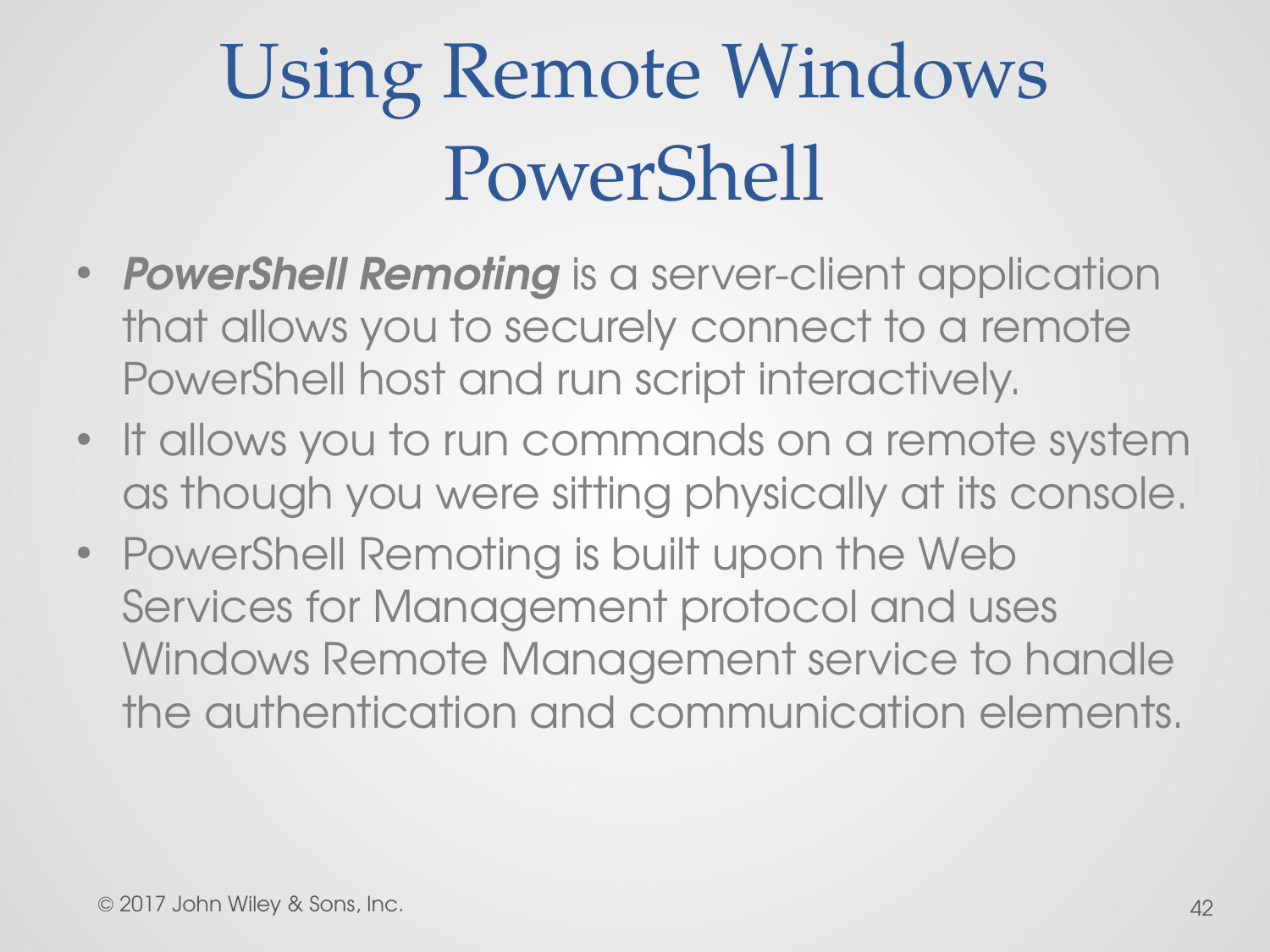

# Using Remote Windows PowerShell
PowerShell Remoting is a server-client application that allows you to securely connect to a remote PowerShell host and run script interactively.
It allows you to run commands on a remote system as though you were sitting physically at its console.
PowerShell Remoting is built upon the Web Services for Management protocol and uses Windows Remote Management service to handle the authentication and communication elements.
© 2017 John Wiley & Sons, Inc.
42